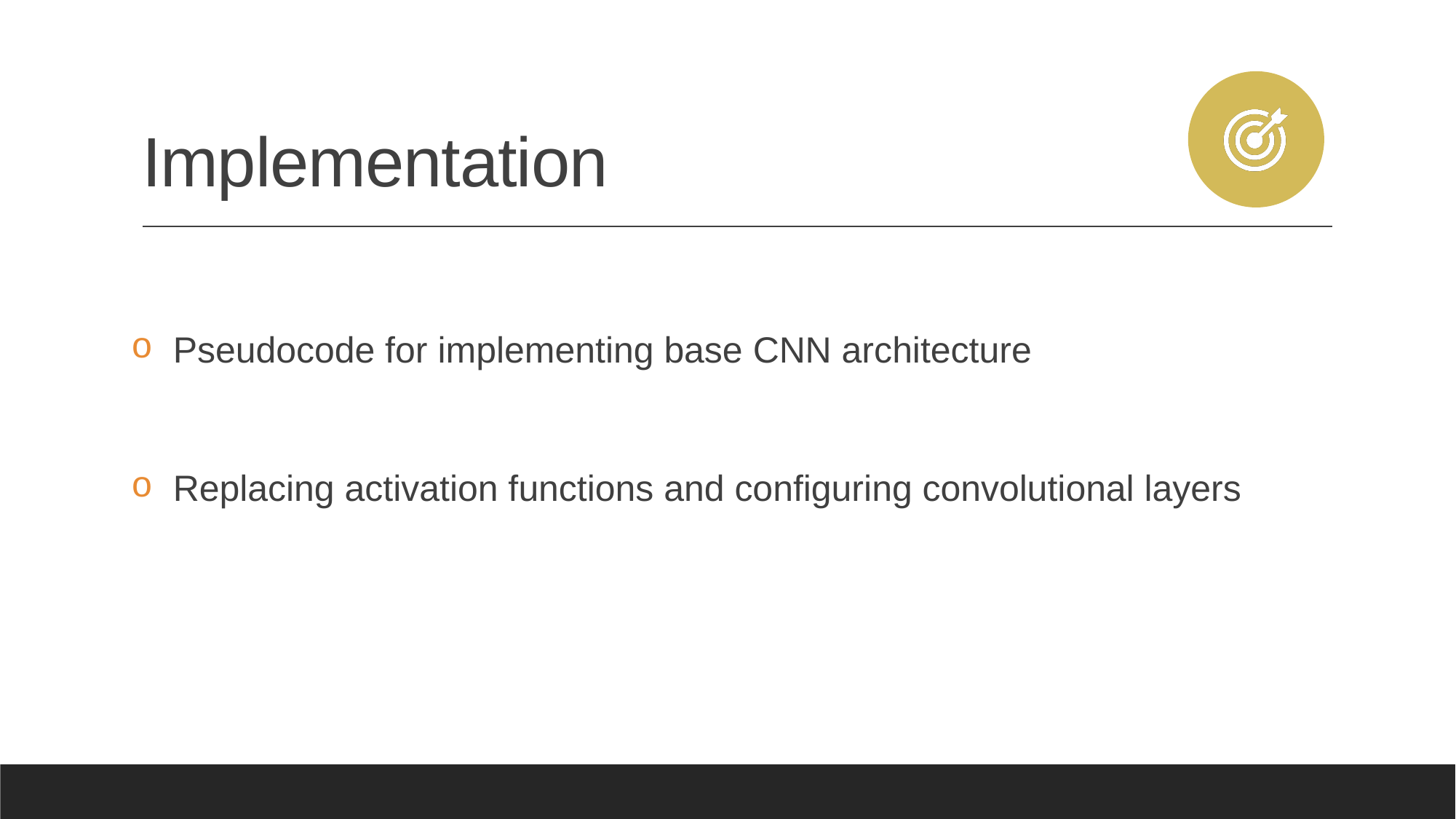

# Implementation

  Pseudocode for implementing base CNN architecture

  Replacing activation functions and configuring convolutional layers